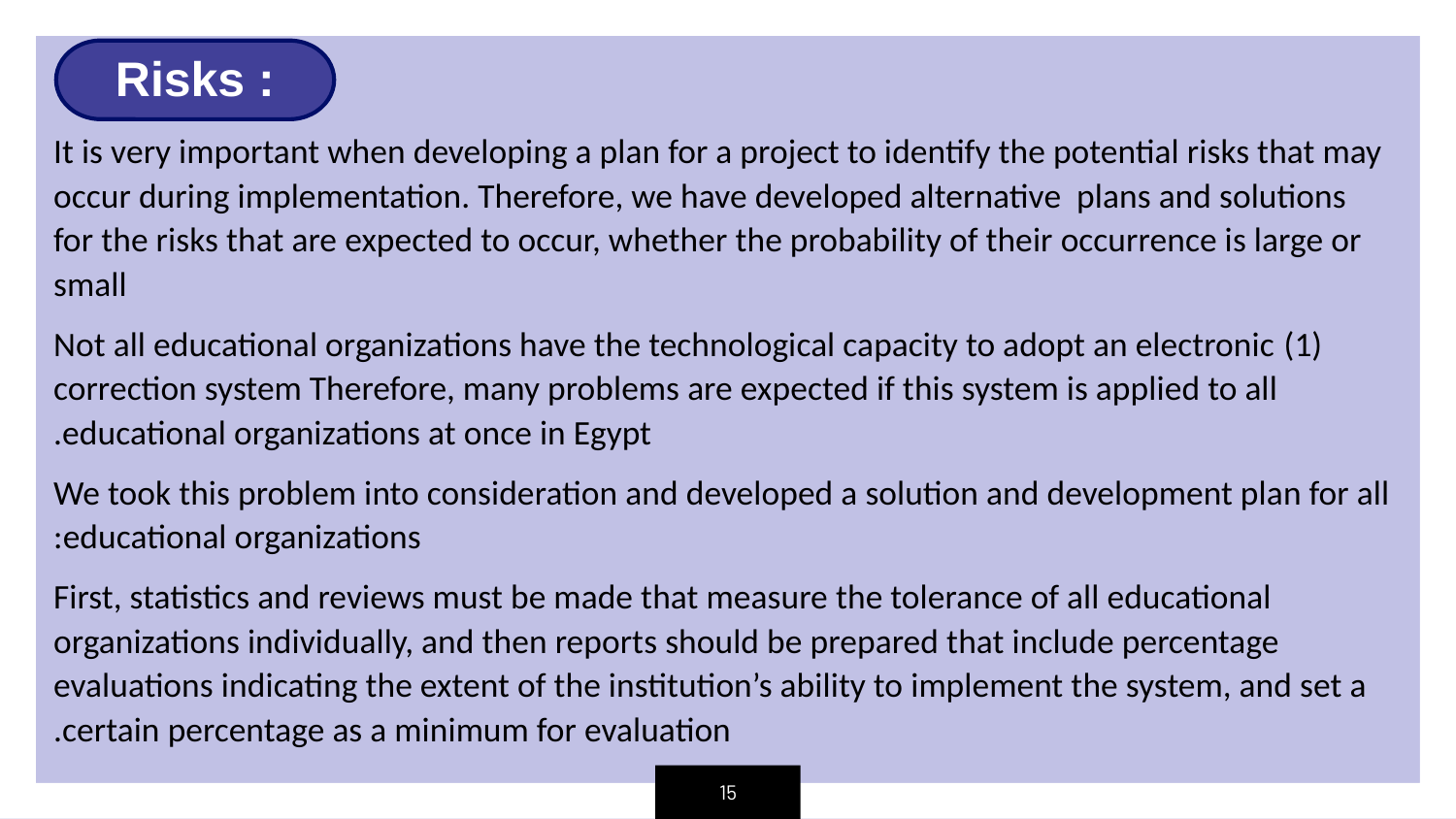

Risks :

It is very important when developing a plan for a project to identify the potential risks that may occur during implementation. Therefore, we have developed alternative  plans and solutions  for the risks that are expected to occur, whether the probability of their occurrence is large or small
(1) Not all educational organizations have the technological capacity to adopt an electronic correction system Therefore, many problems are expected if this system is applied to all educational organizations at once in Egypt.
We took this problem into consideration and developed a solution and development plan for all educational organizations:
First, statistics and reviews must be made that measure the tolerance of all educational organizations individually, and then reports should be prepared that include percentage evaluations indicating the extent of the institution’s ability to implement the system, and set a certain percentage as a minimum for evaluation.
15